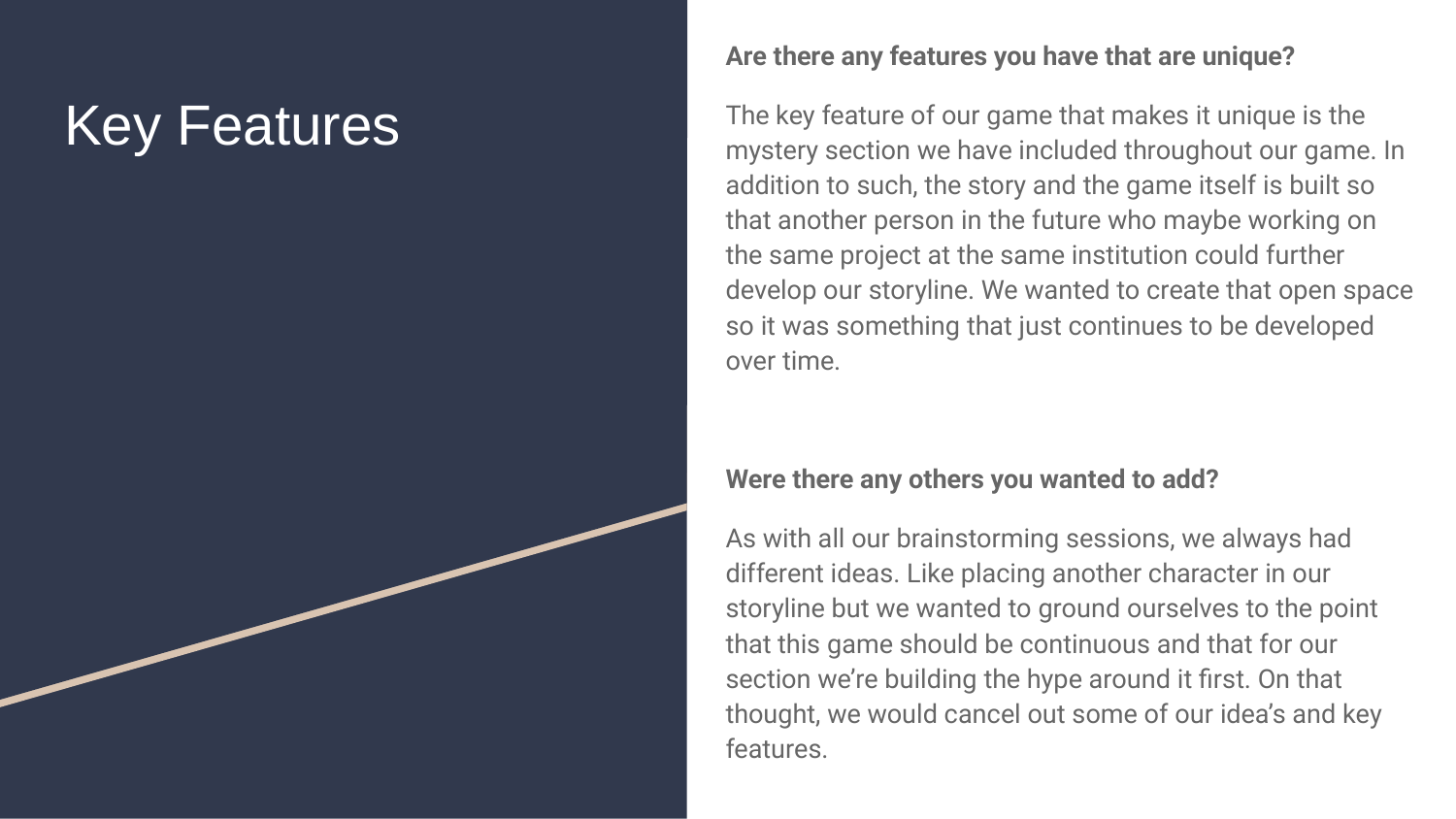

Are there any features you have that are unique?
The key feature of our game that makes it unique is the mystery section we have included throughout our game. In addition to such, the story and the game itself is built so that another person in the future who maybe working on the same project at the same institution could further develop our storyline. We wanted to create that open space so it was something that just continues to be developed over time.

Were there any others you wanted to add?
As with all our brainstorming sessions, we always had different ideas. Like placing another character in our storyline but we wanted to ground ourselves to the point that this game should be continuous and that for our section we’re building the hype around it first. On that thought, we would cancel out some of our idea’s and key features.
# Key Features